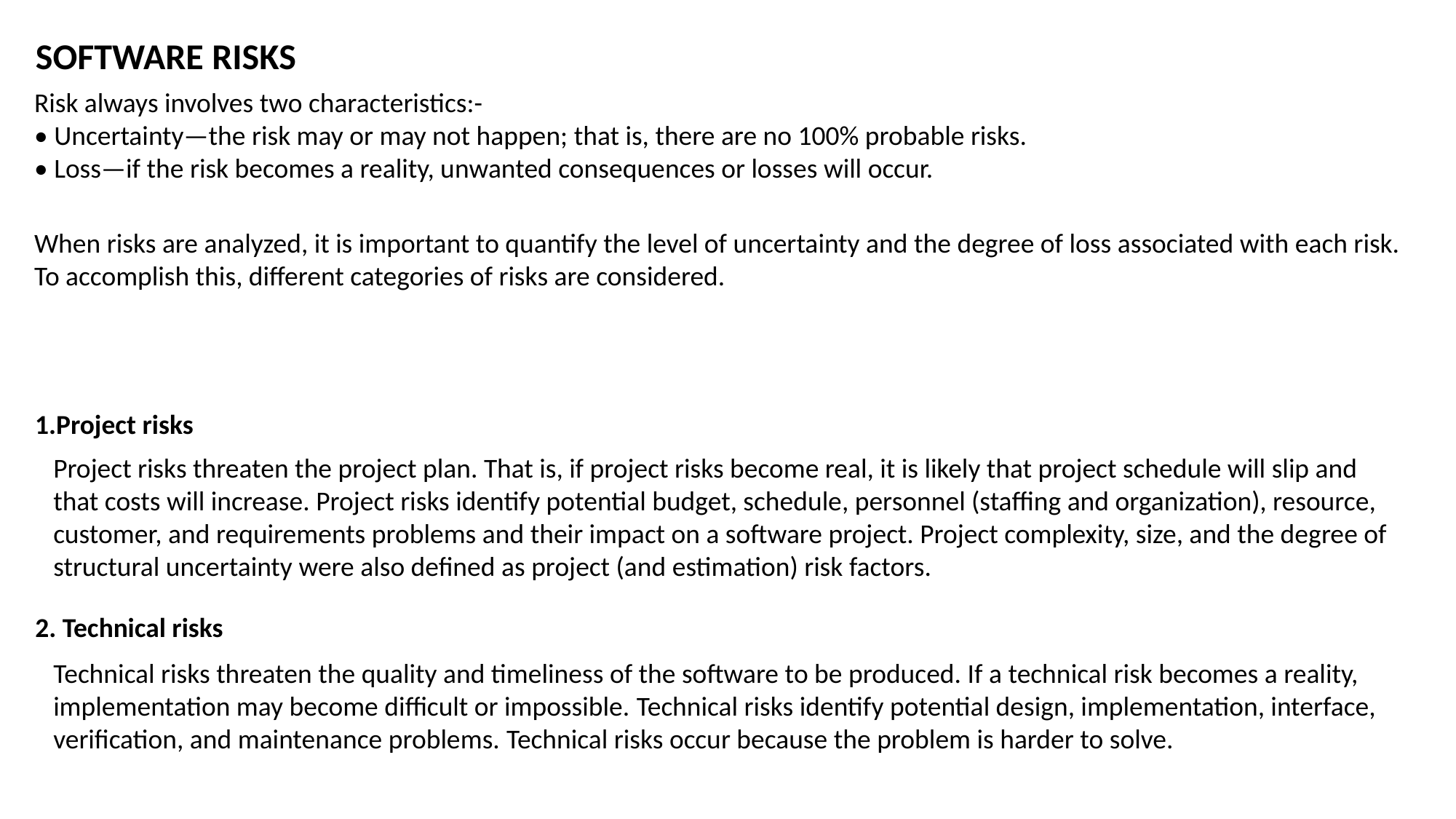

SOFTWARE RISKS
Risk always involves two characteristics:-
• Uncertainty—the risk may or may not happen; that is, there are no 100% probable risks.
• Loss—if the risk becomes a reality, unwanted consequences or losses will occur.
When risks are analyzed, it is important to quantify the level of uncertainty and the degree of loss associated with each risk. To accomplish this, different categories of risks are considered.
1.Project risks
Project risks threaten the project plan. That is, if project risks become real, it is likely that project schedule will slip and that costs will increase. Project risks identify potential budget, schedule, personnel (staffing and organization), resource, customer, and requirements problems and their impact on a software project. Project complexity, size, and the degree of structural uncertainty were also defined as project (and estimation) risk factors.
2. Technical risks
Technical risks threaten the quality and timeliness of the software to be produced. If a technical risk becomes a reality, implementation may become difficult or impossible. Technical risks identify potential design, implementation, interface, verification, and maintenance problems. Technical risks occur because the problem is harder to solve.